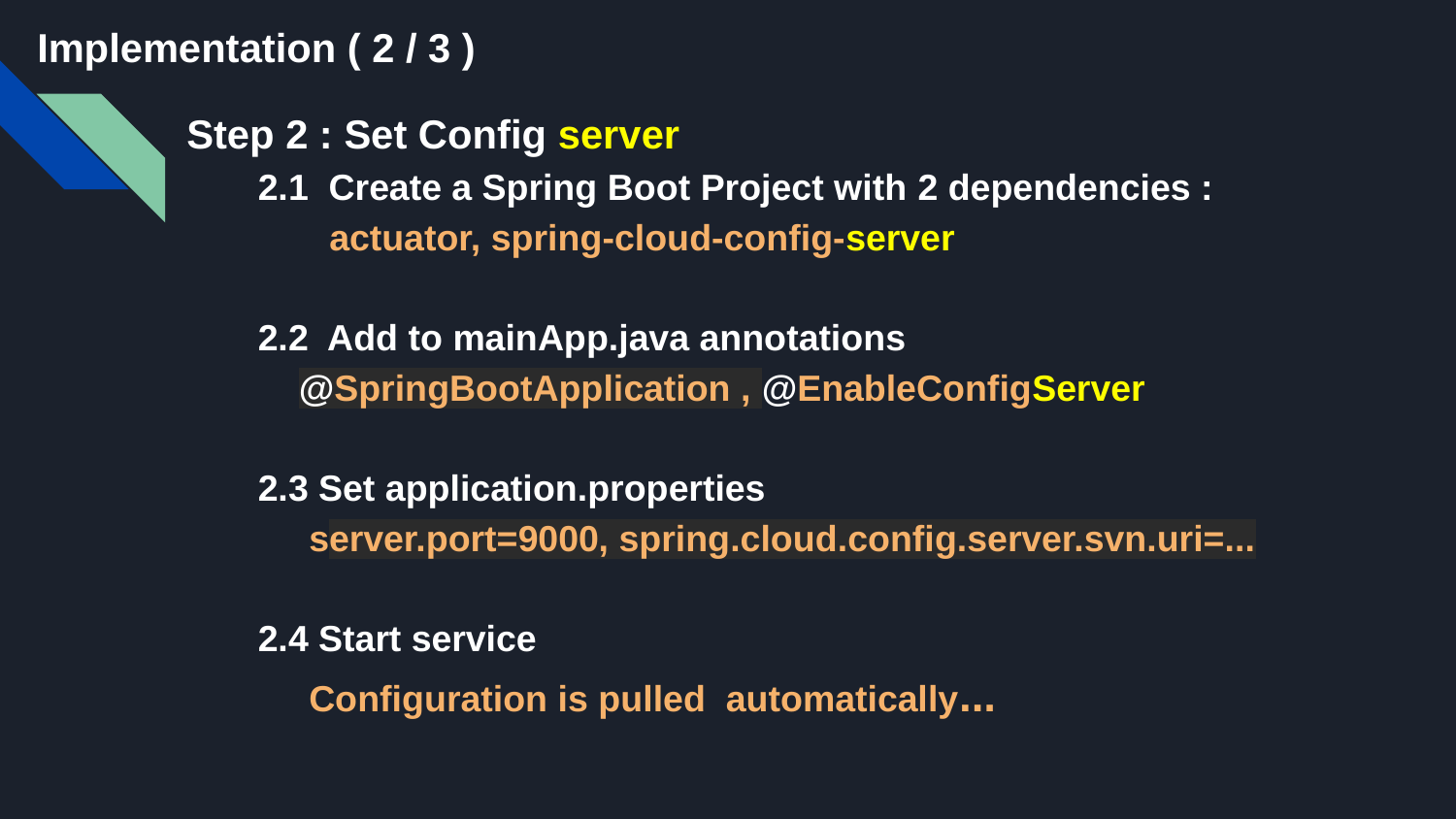

Implementation ( 2 / 3 )

# Step 2 : Set Config server

2.1  Create a Spring Boot Project with 2 dependencies :
       actuator, spring-cloud-config-server

2.2  Add to mainApp.java annotations
    @SpringBootApplication , @EnableConfigServer

2.3 Set application.properties
     server.port=9000, spring.cloud.config.server.svn.uri=...

2.4 Start service
     Configuration is pulled  automatically...